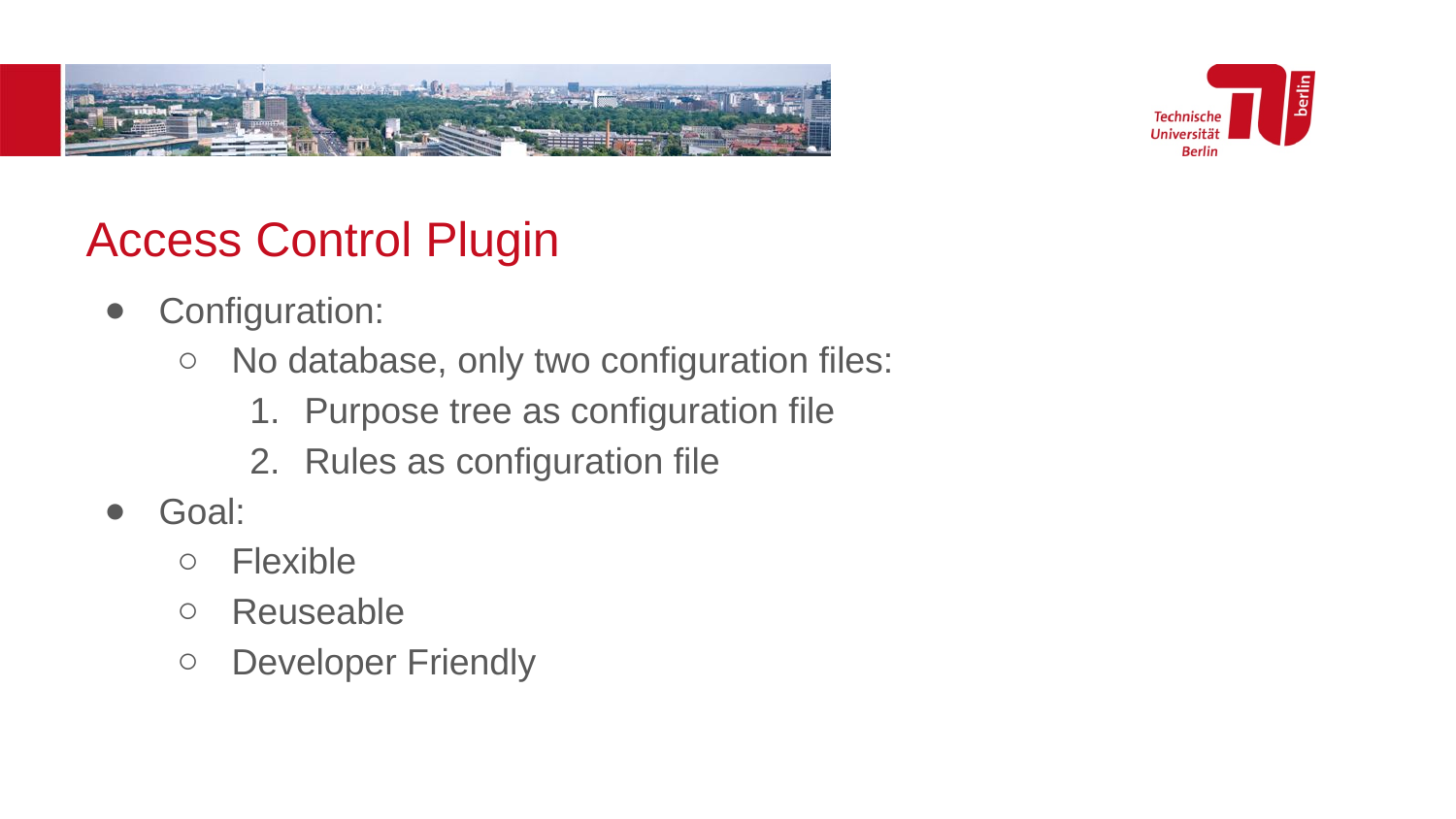

# Access Control Plugin
Configuration:
No database, only two configuration files:
Purpose tree as configuration file
Rules as configuration file
Goal:
Flexible
Reuseable
Developer Friendly